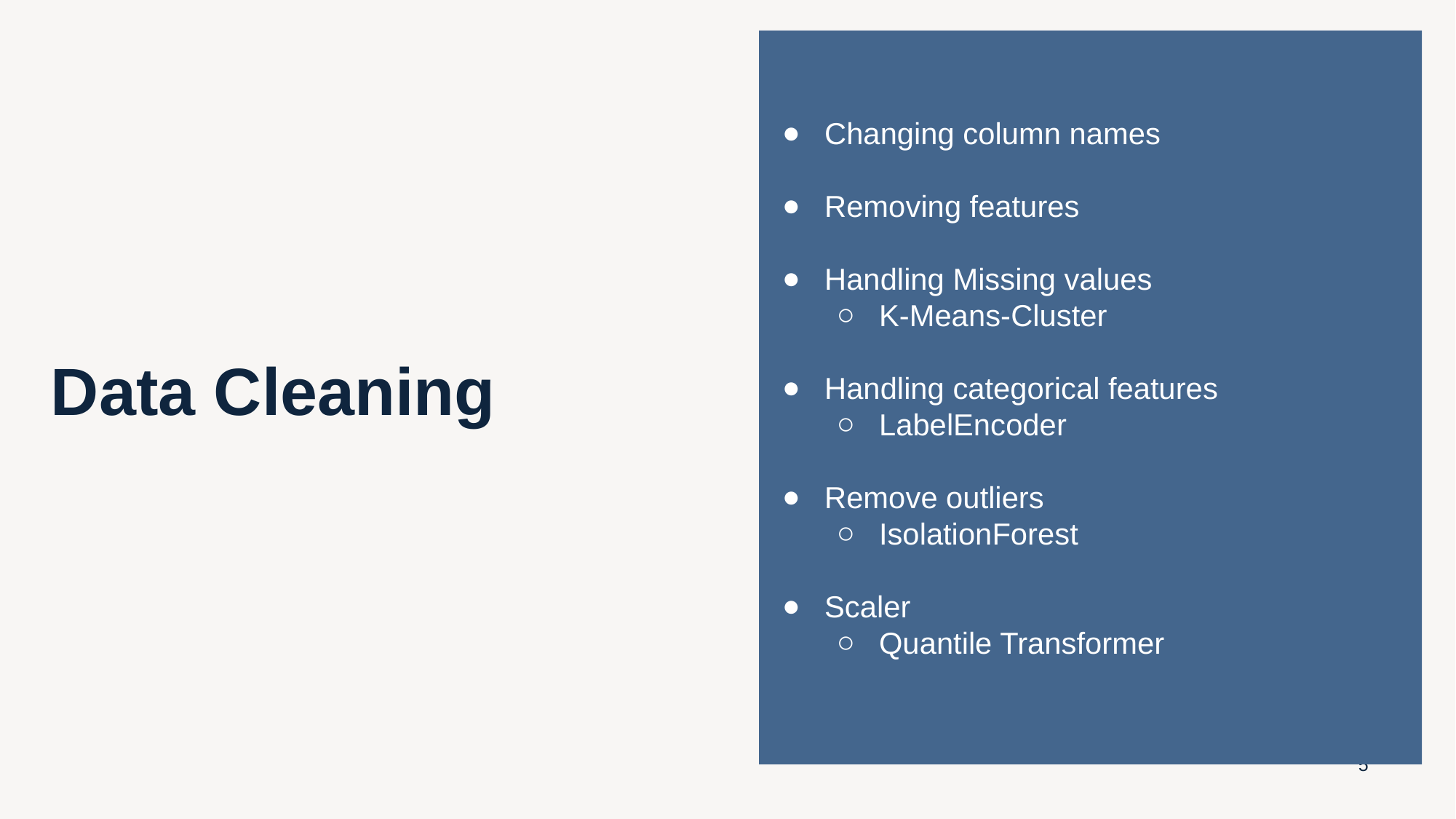

Changing column names

Removing features

Handling Missing values
K-Means-Cluster

Handling categorical features
LabelEncoder

Remove outliers
IsolationForest

Scaler
Quantile Transformer

# Data Cleaning
5